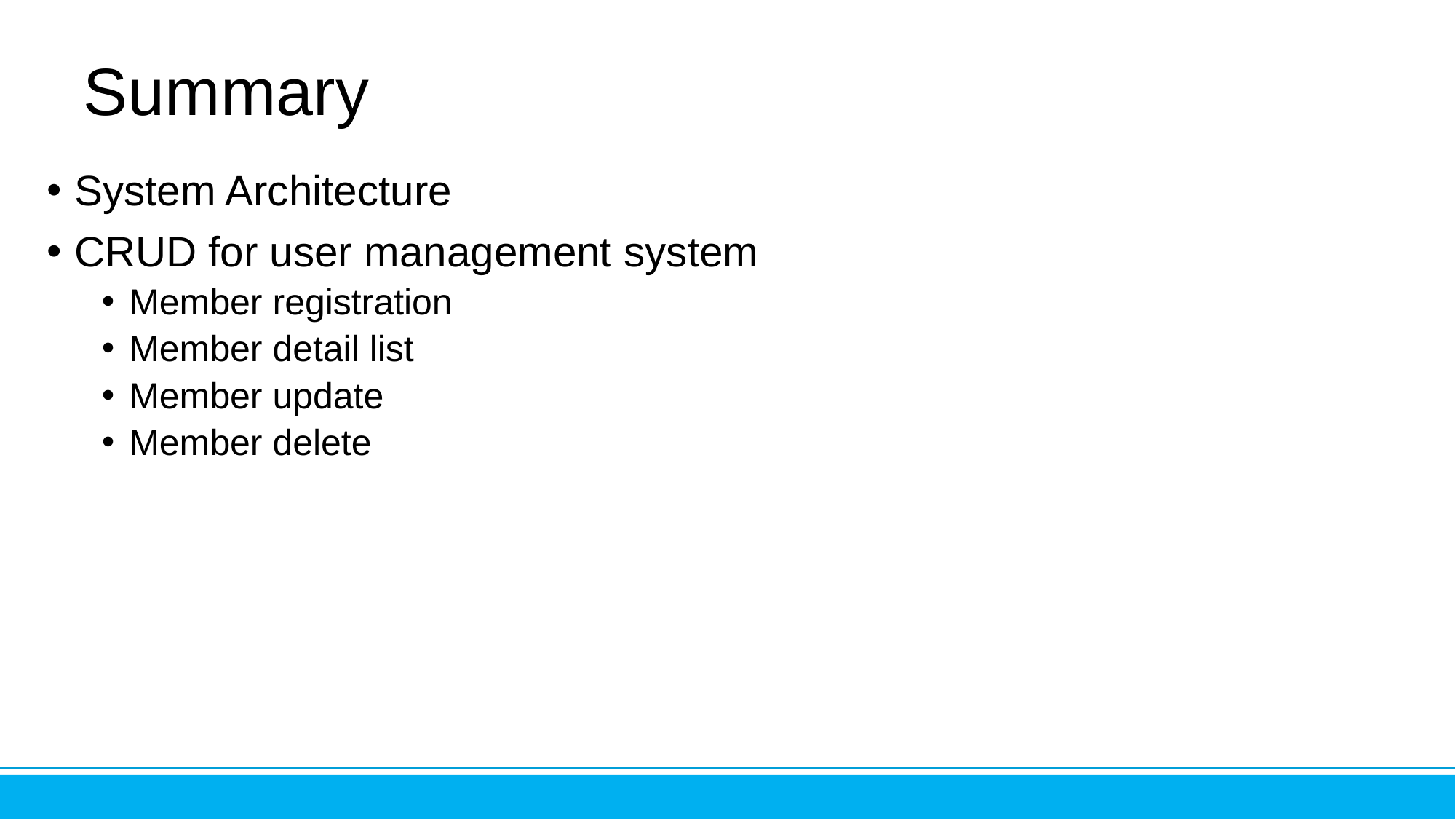

# Summary
System Architecture
CRUD for user management system
Member registration
Member detail list
Member update
Member delete